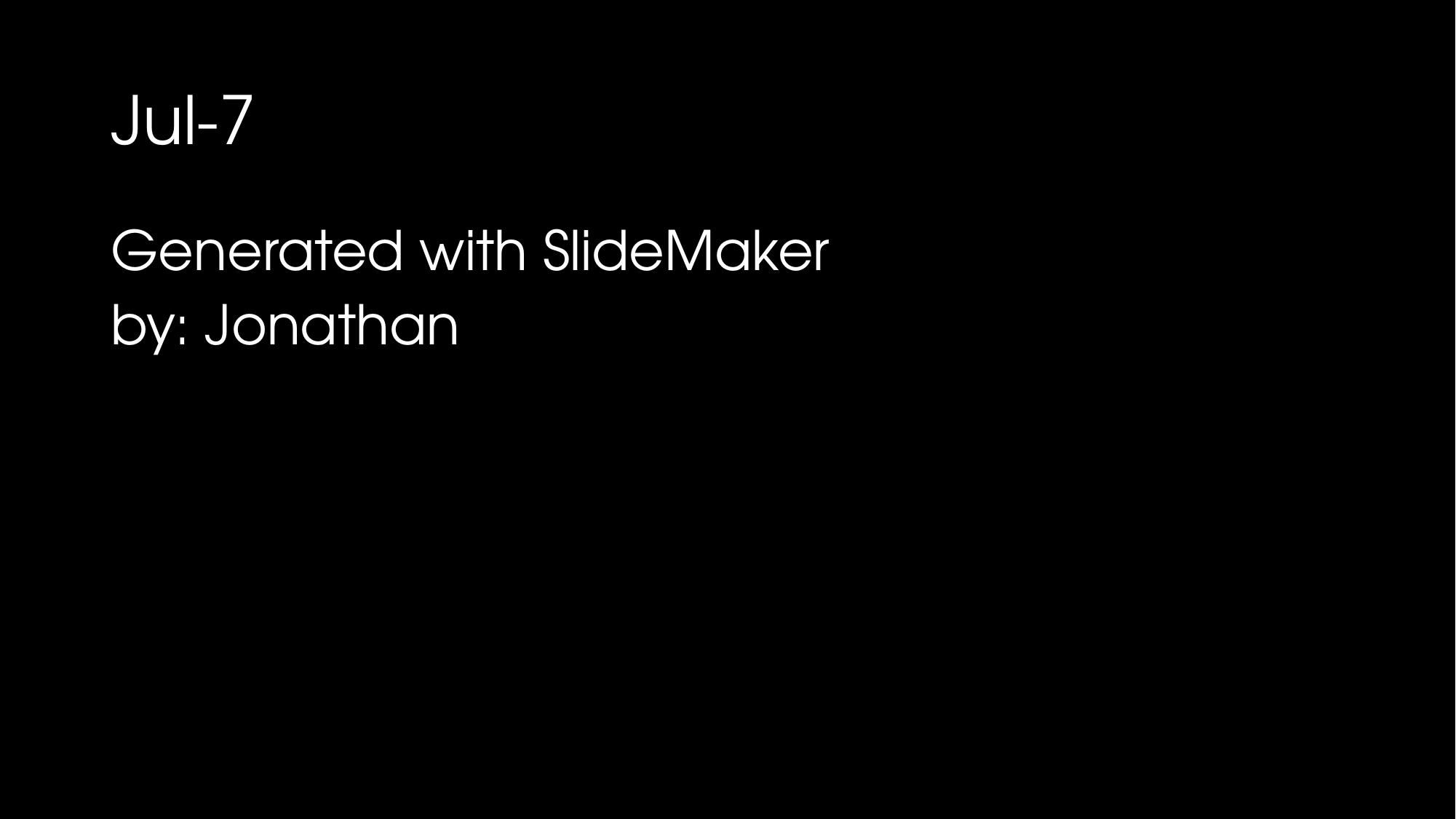

# Jul-7
Generated with SlideMaker
by: Jonathan